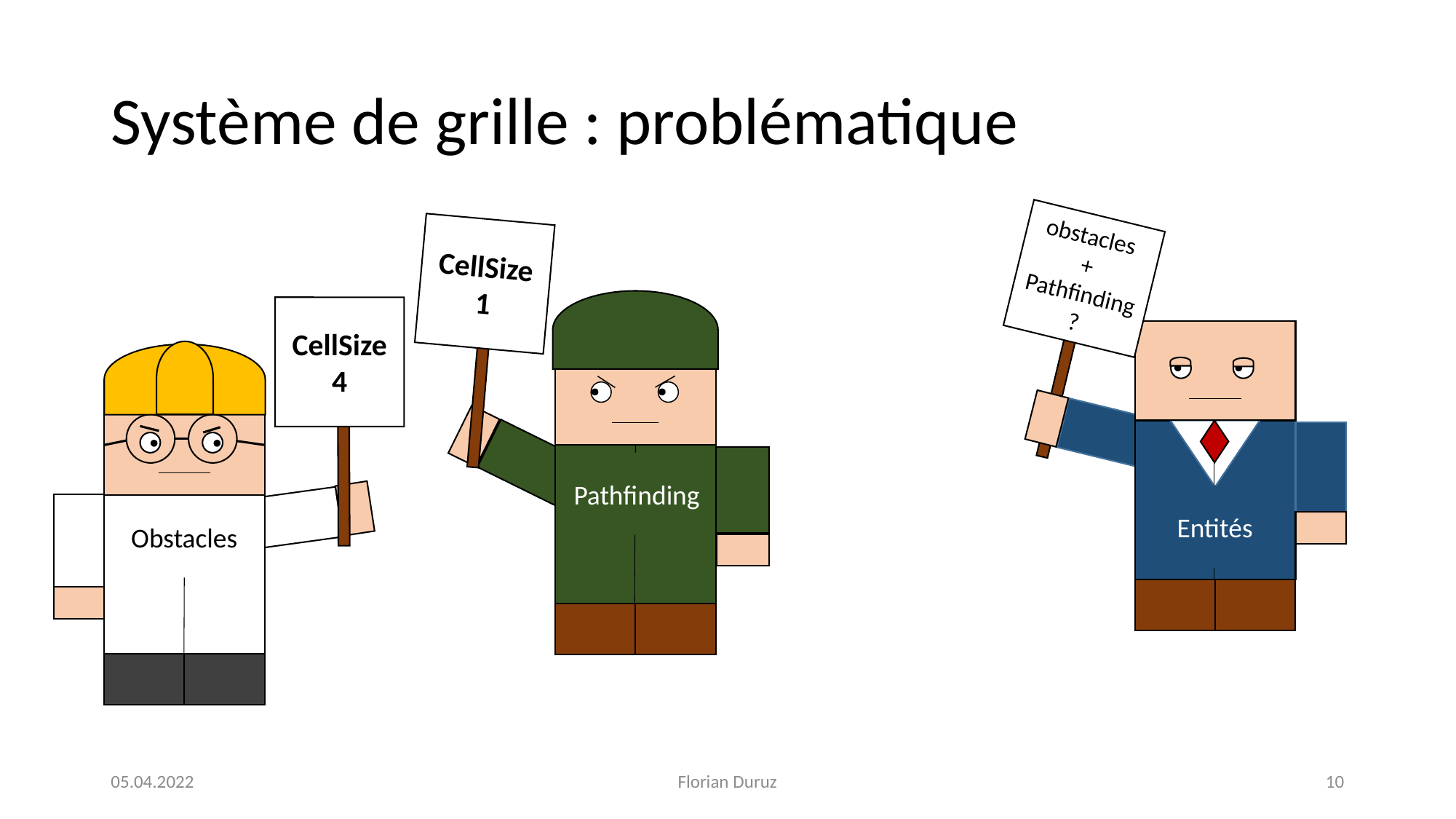

# Système de grille : problématique
obstacles
+
Pathfinding
?
CellSize
1

CellSize
4

Pathfinding
Entités
Obstacles

05.04.2022
Florian Duruz
10